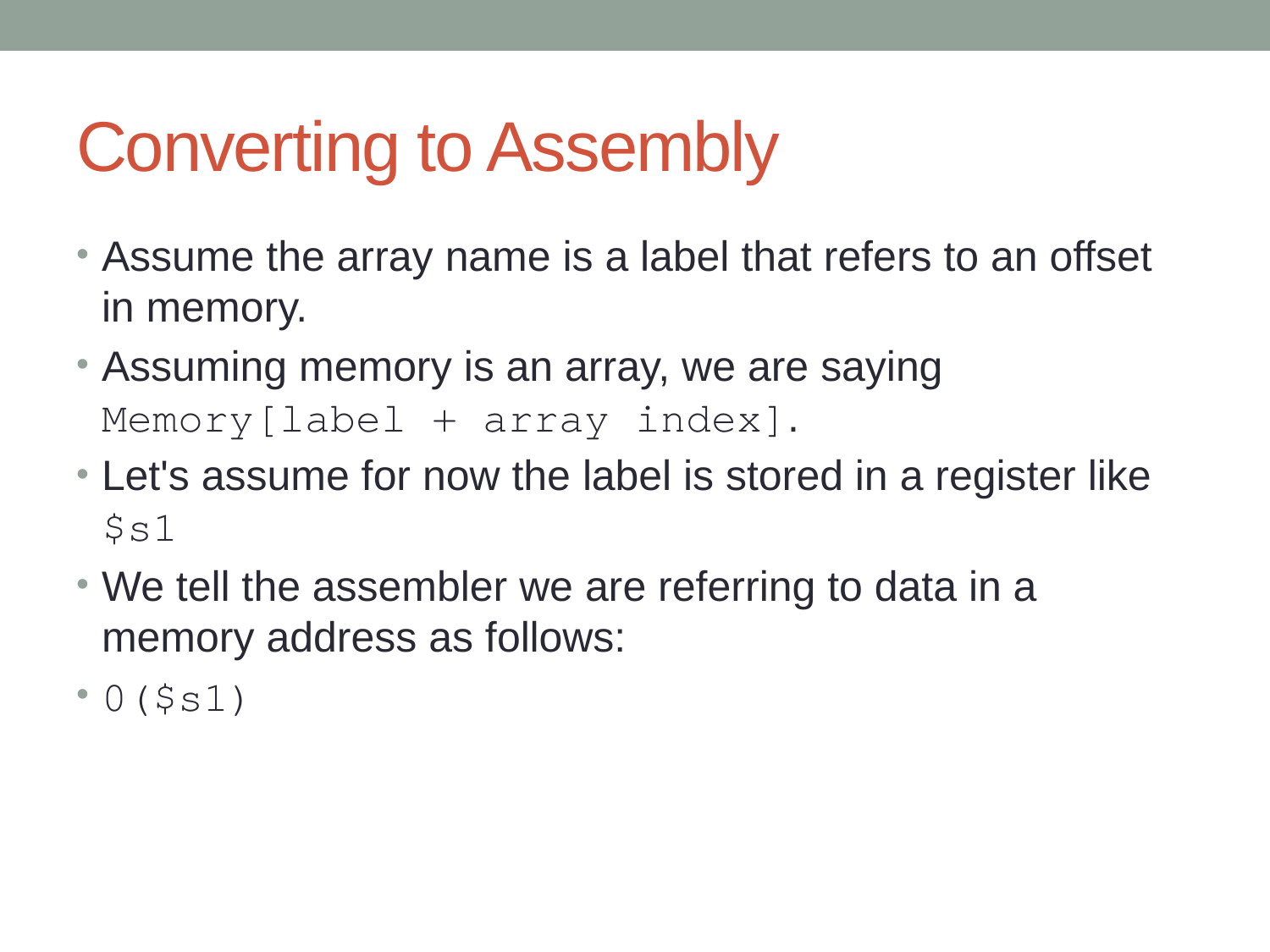

# Converting to Assembly
Assume the array name is a label that refers to an offset in memory.
Assuming memory is an array, we are saying Memory[label + array index].
Let's assume for now the label is stored in a register like $s1
We tell the assembler we are referring to data in a memory address as follows:
0($s1)